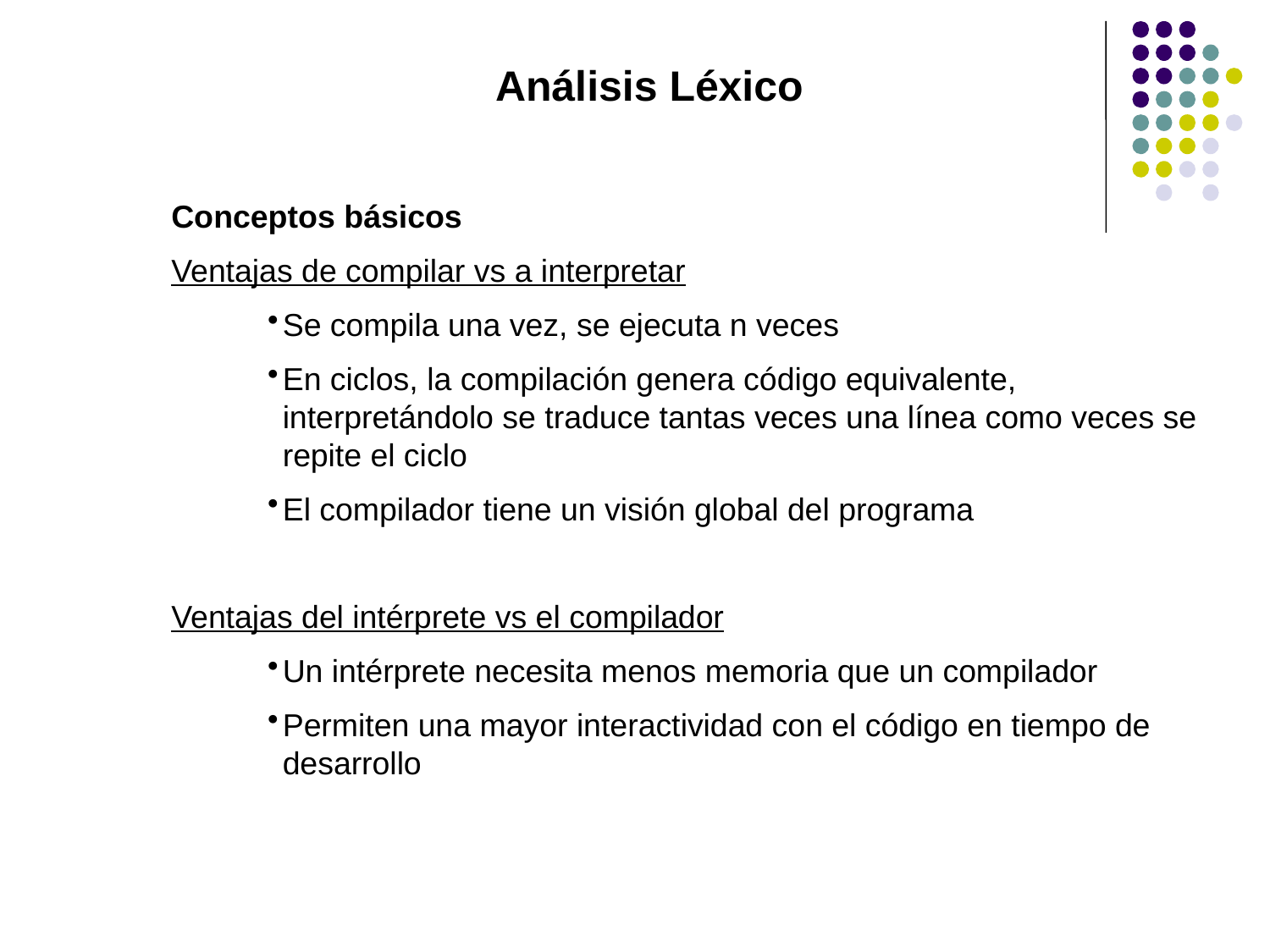

Análisis Léxico
Conceptos básicos
Ventajas de compilar vs a interpretar
Se compila una vez, se ejecuta n veces
En ciclos, la compilación genera código equivalente, interpretándolo se traduce tantas veces una línea como veces se repite el ciclo
El compilador tiene un visión global del programa

Ventajas del intérprete vs el compilador
Un intérprete necesita menos memoria que un compilador
Permiten una mayor interactividad con el código en tiempo de desarrollo